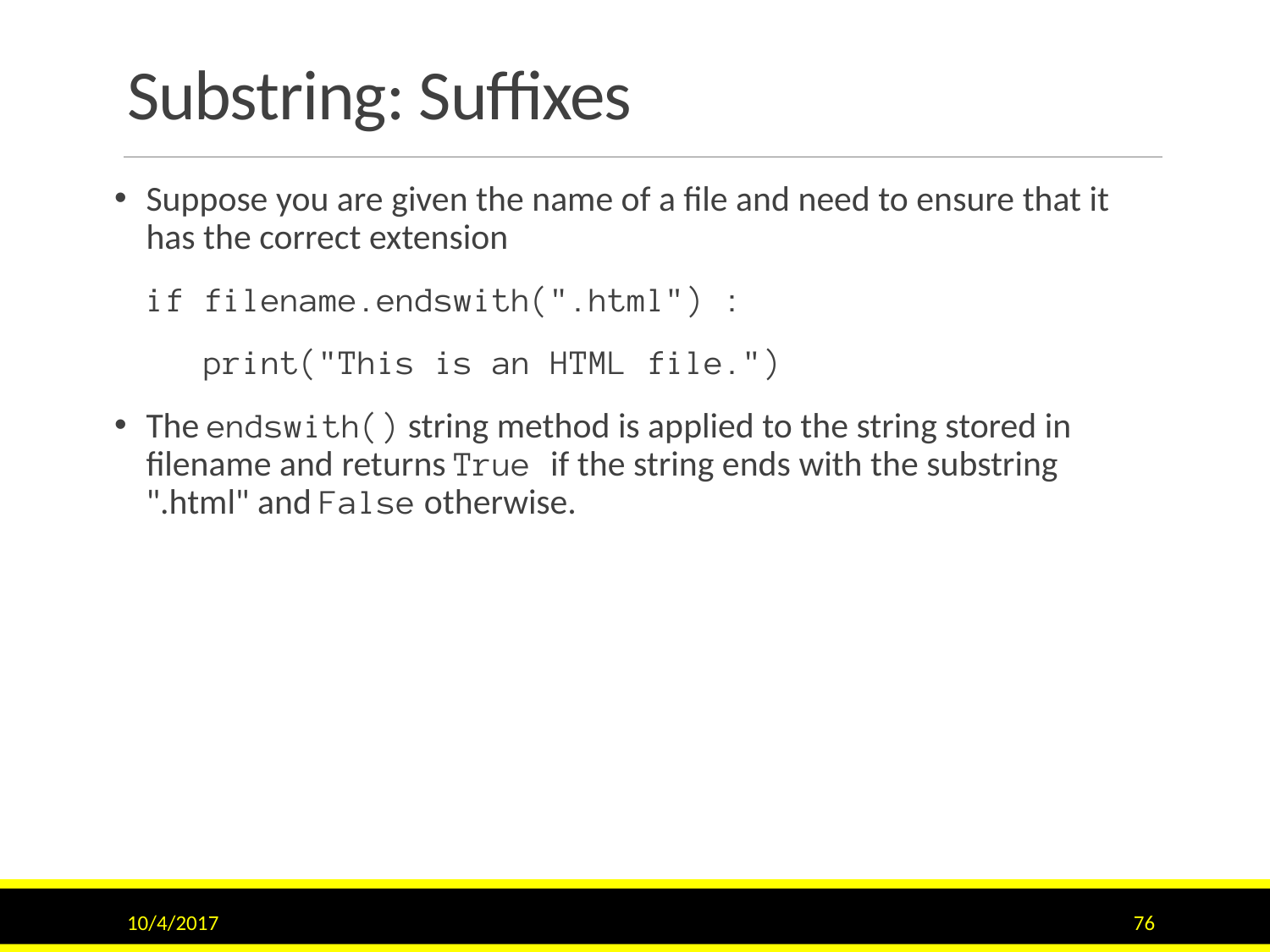

# Substring: Suffixes
Suppose you are given the name of a file and need to ensure that it has the correct extension
if filename.endswith(".html") :
   print("This is an HTML file.")
The endswith() string method is applied to the string stored in filename and returns True if the string ends with the substring ".html" and False otherwise.
10/4/2017
76